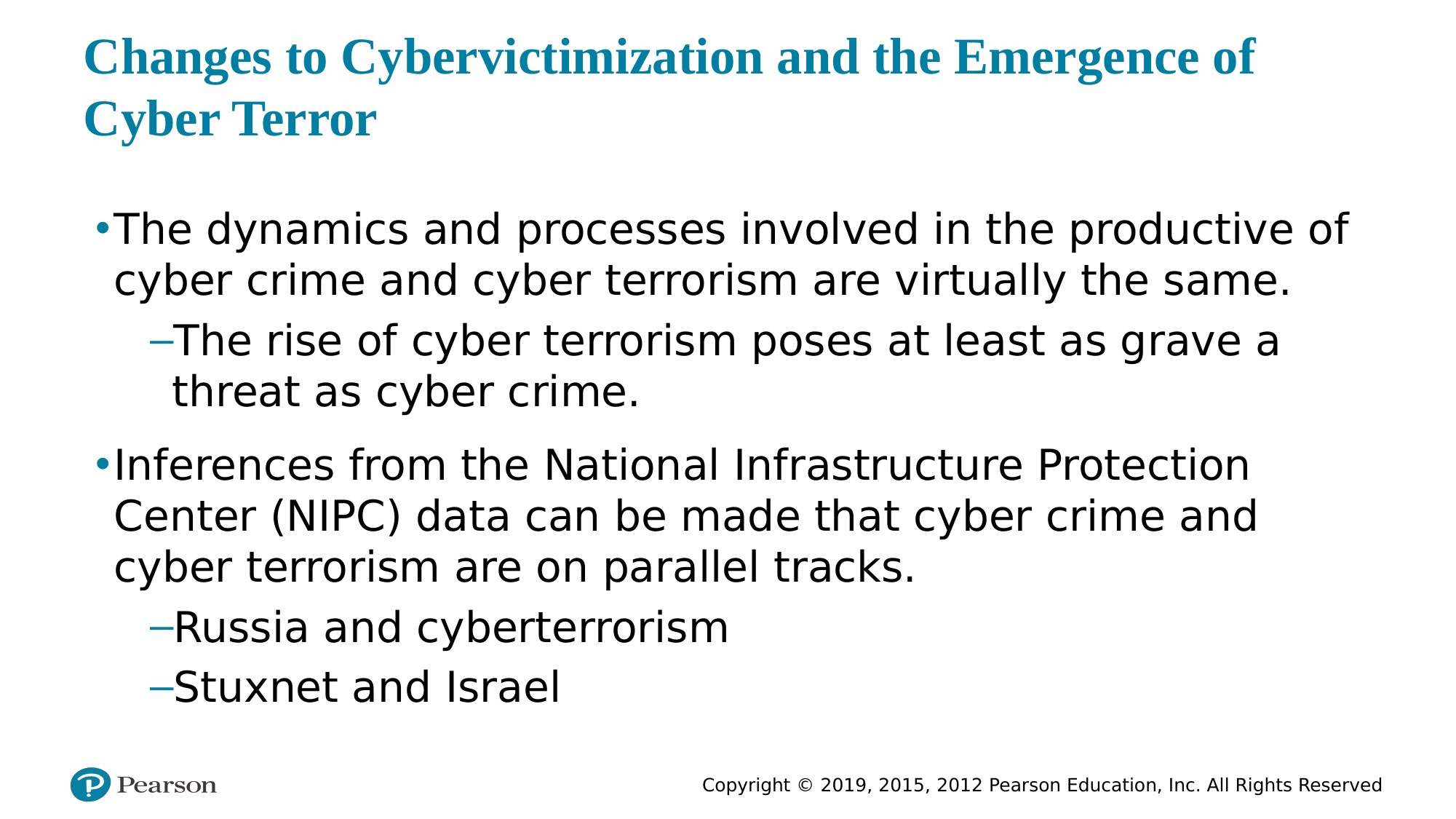

# Changes to Cybervictimization and the Emergence of Cyber Terror
The dynamics and processes involved in the productive of cyber crime and cyber terrorism are virtually the same.
The rise of cyber terrorism poses at least as grave a threat as cyber crime.
Inferences from the National Infrastructure Protection Center (NIPC) data can be made that cyber crime and cyber terrorism are on parallel tracks.
Russia and cyberterrorism
Stuxnet and Israel